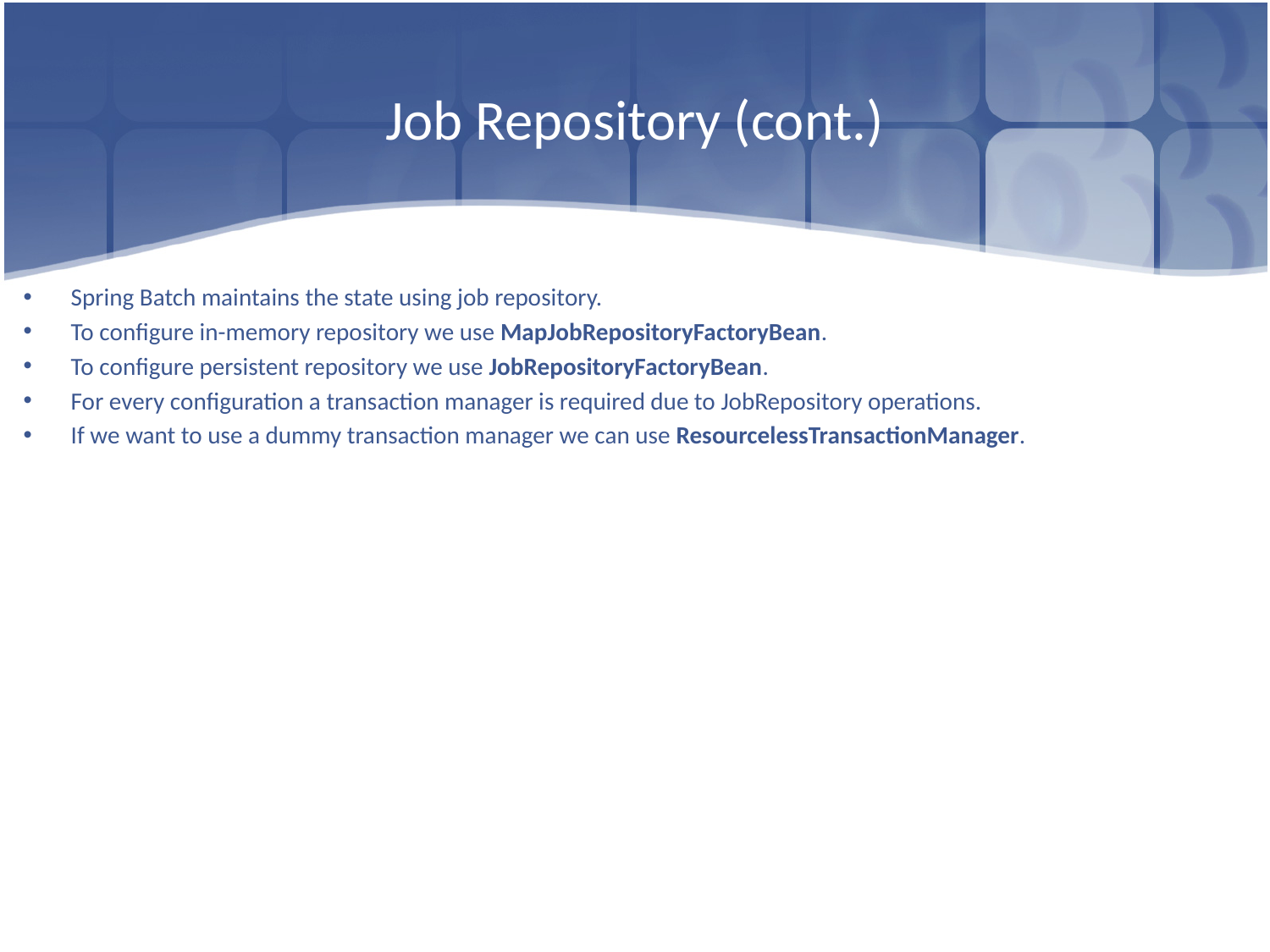

# Job Repository (cont.)
Spring Batch maintains the state using job repository.
To configure in-memory repository we use MapJobRepositoryFactoryBean.
To configure persistent repository we use JobRepositoryFactoryBean.
For every configuration a transaction manager is required due to JobRepository operations.
If we want to use a dummy transaction manager we can use ResourcelessTransactionManager.